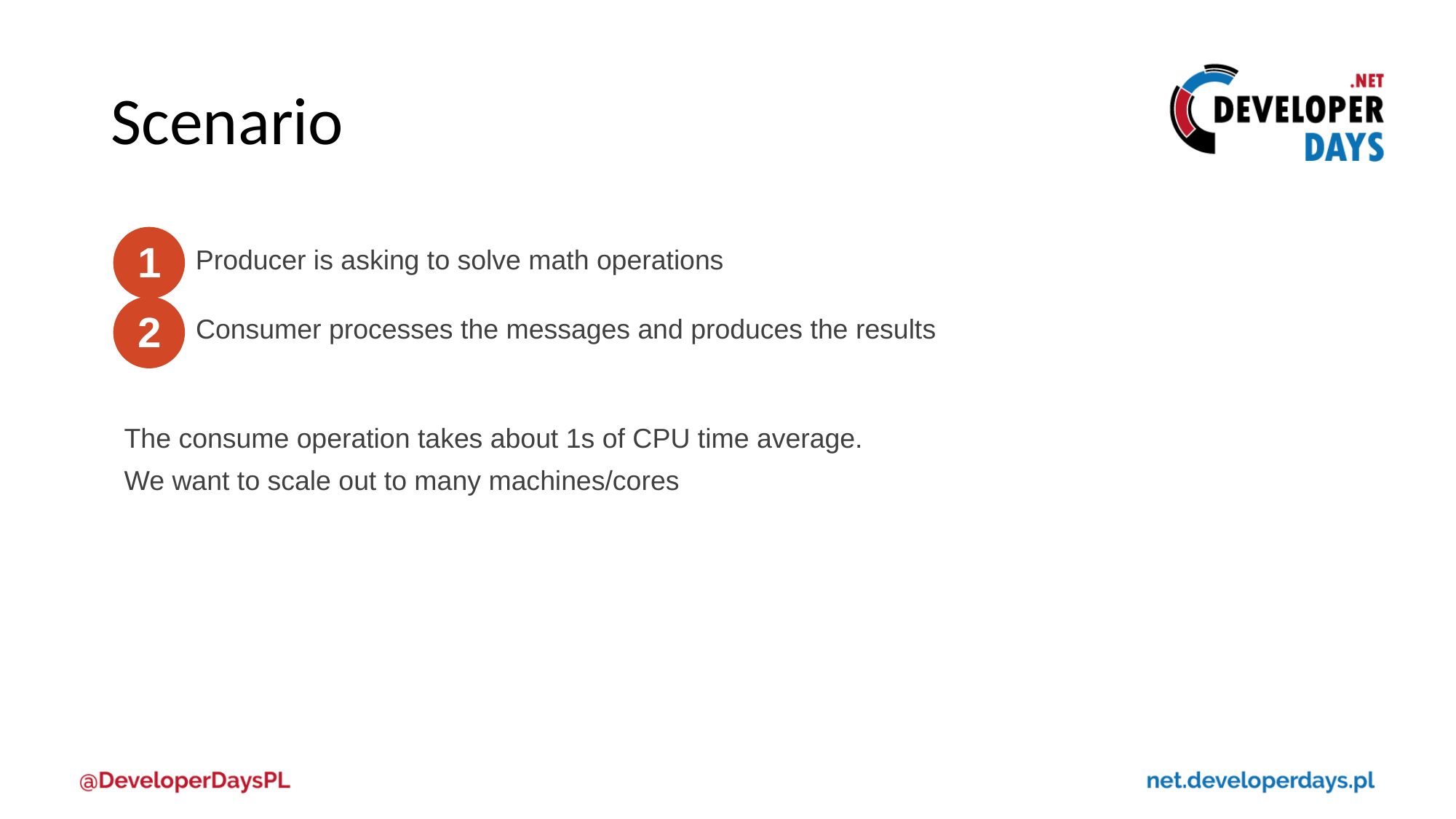

# Scenario

1
Producer is asking to solve math operations

2
Consumer processes the messages and produces the results
The consume operation takes about 1s of CPU time average.
We want to scale out to many machines/cores